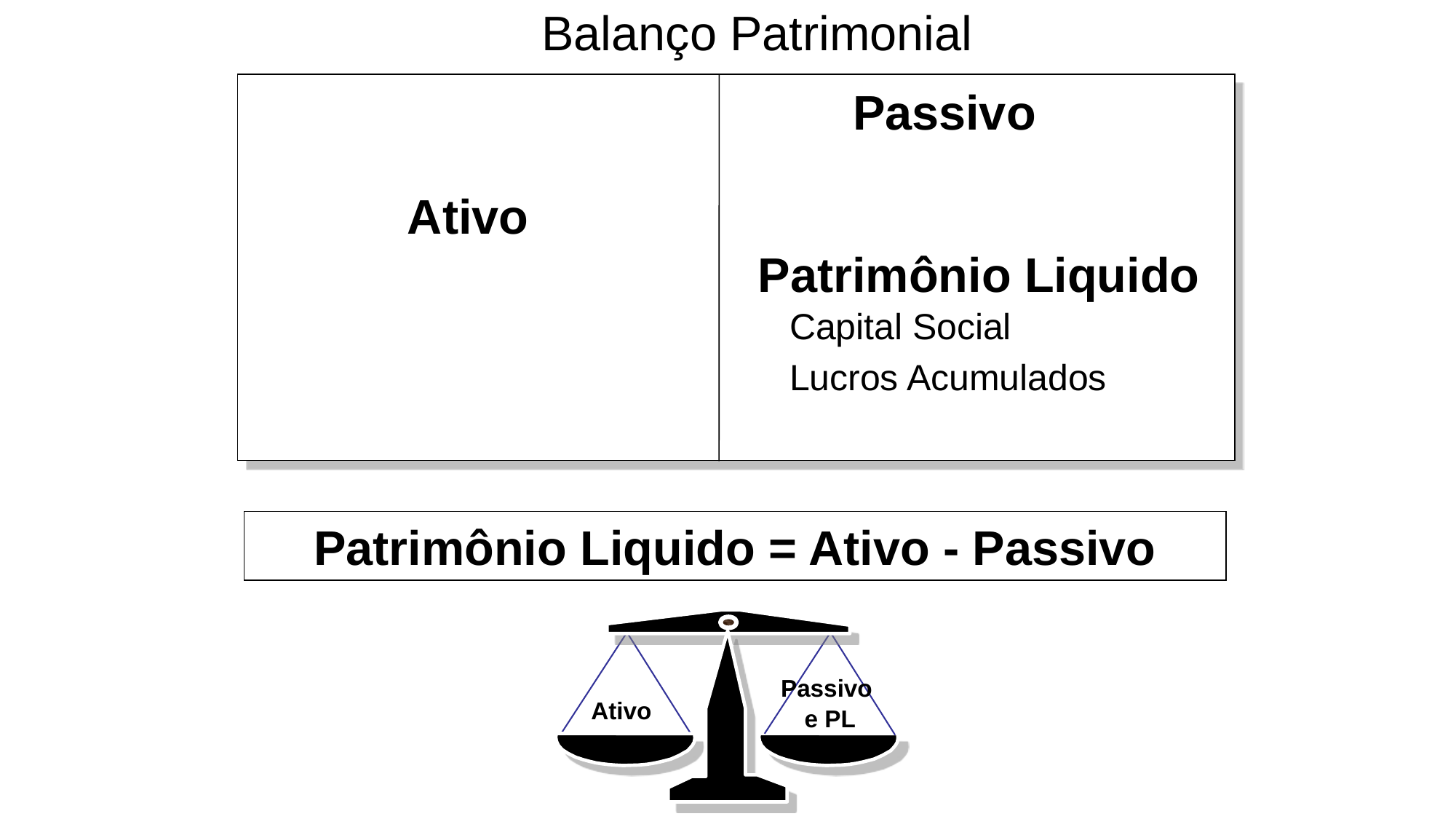

Balanço Patrimonial

Passivo
Ativo
Patrimônio Liquido
Capital Social
Lucros Acumulados
Patrimônio Liquido = Ativo - Passivo

Passivo
e PL
Ativo